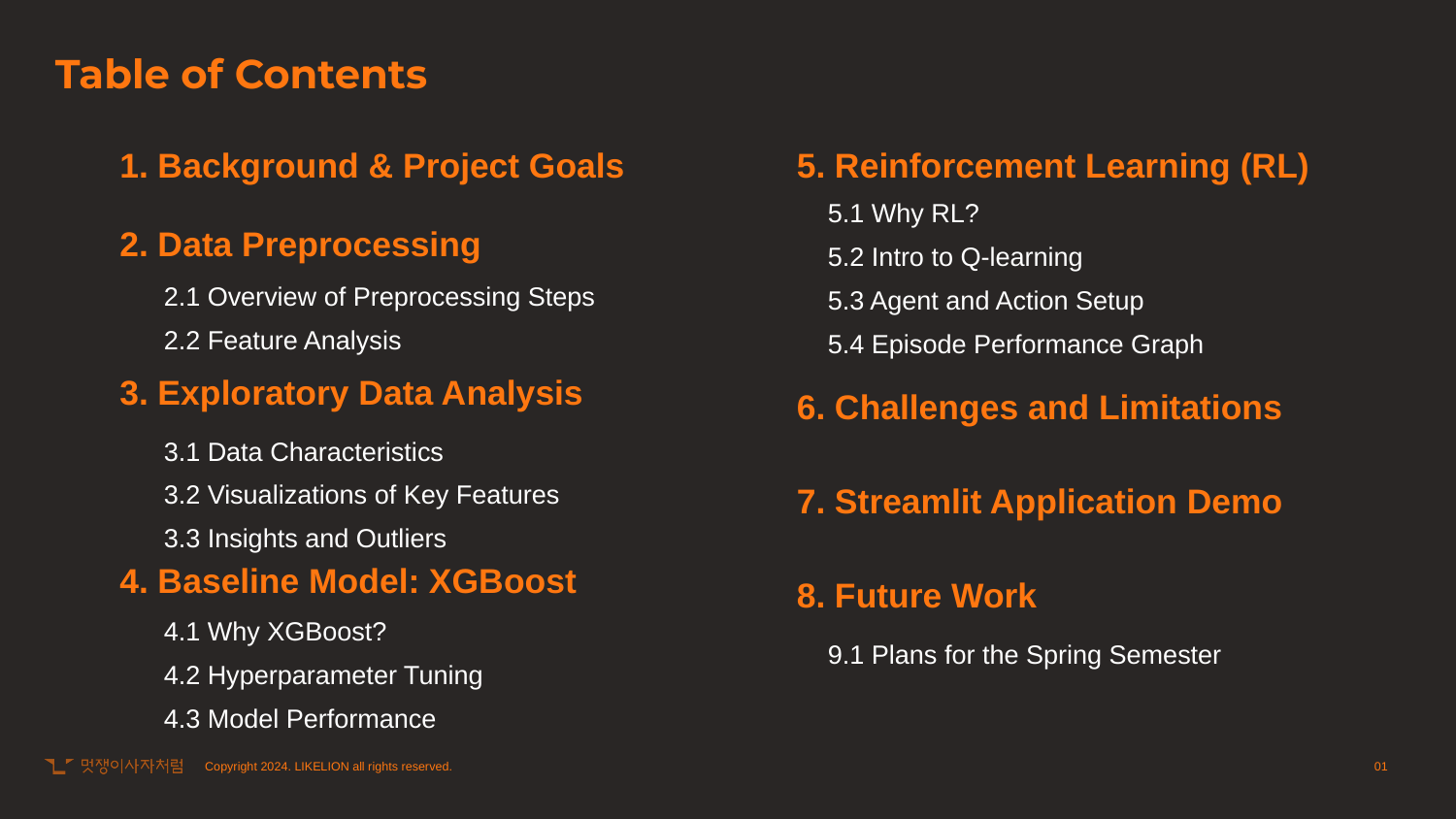

Table of Contents
1. Background & Project Goals
5. Reinforcement Learning (RL)
5.1 Why RL?
5.2 Intro to Q-learning
5.3 Agent and Action Setup
5.4 Episode Performance Graph

2. Data Preprocessing
2.1 Overview of Preprocessing Steps
2.2 Feature Analysis

3. Exploratory Data Analysis
6. Challenges and Limitations
3.1 Data Characteristics
3.2 Visualizations of Key Features
3.3 Insights and Outliers

7. Streamlit Application Demo
4. Baseline Model: XGBoost
8. Future Work
4.1 Why XGBoost?
4.2 Hyperparameter Tuning
4.3 Model Performance

9.1 Plans for the Spring Semester
01